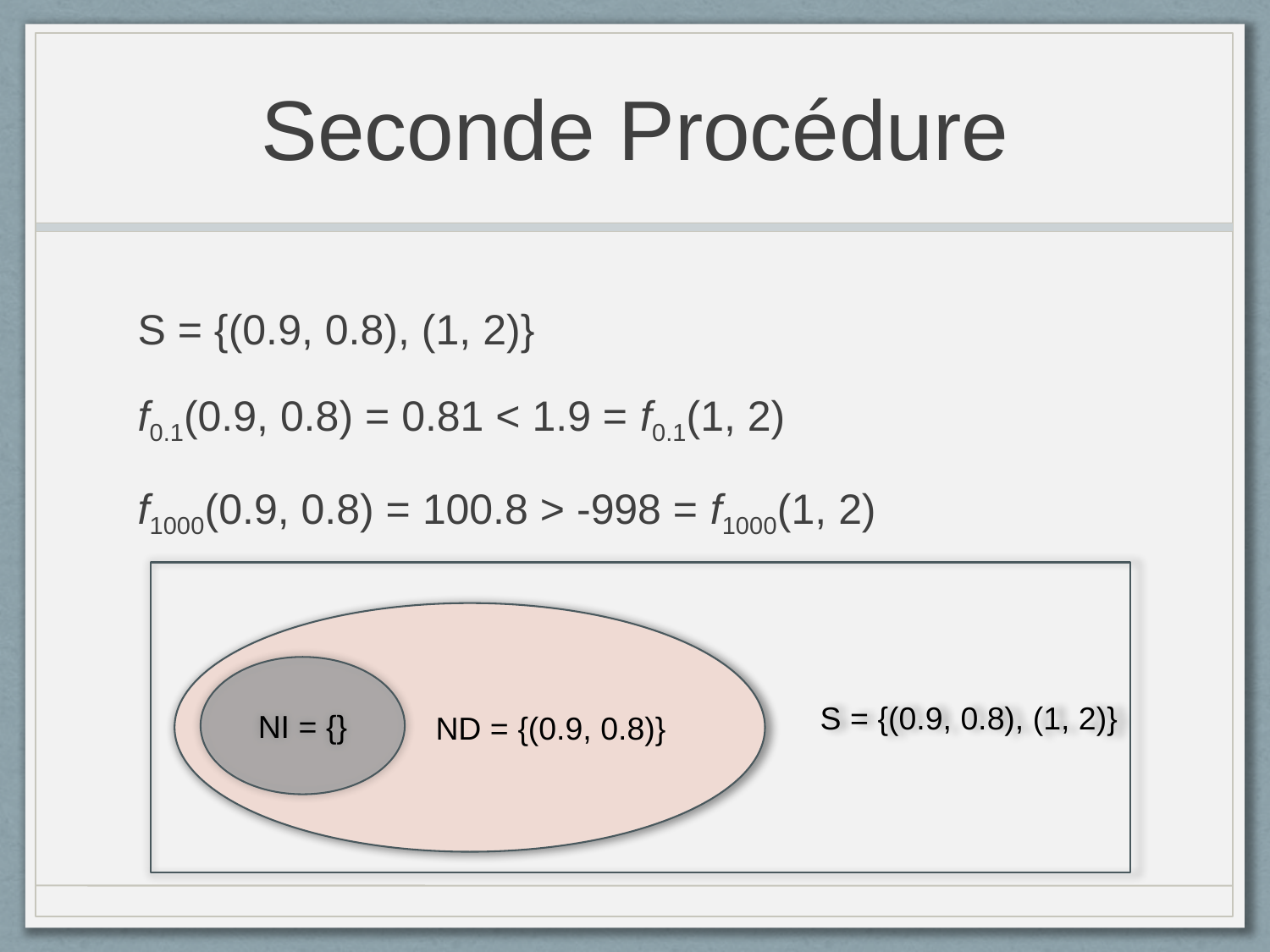

# Seconde Procédure
S = {(0.9, 0.8), (1, 2)}
f0.1(0.9, 0.8) = 0.81 < 1.9 = f0.1(1, 2)
f1000(0.9, 0.8) = 100.8 > -998 = f1000(1, 2)
S = {(0.9, 0.8), (1, 2)}
ND = {(0.9, 0.8)}
NI = {}